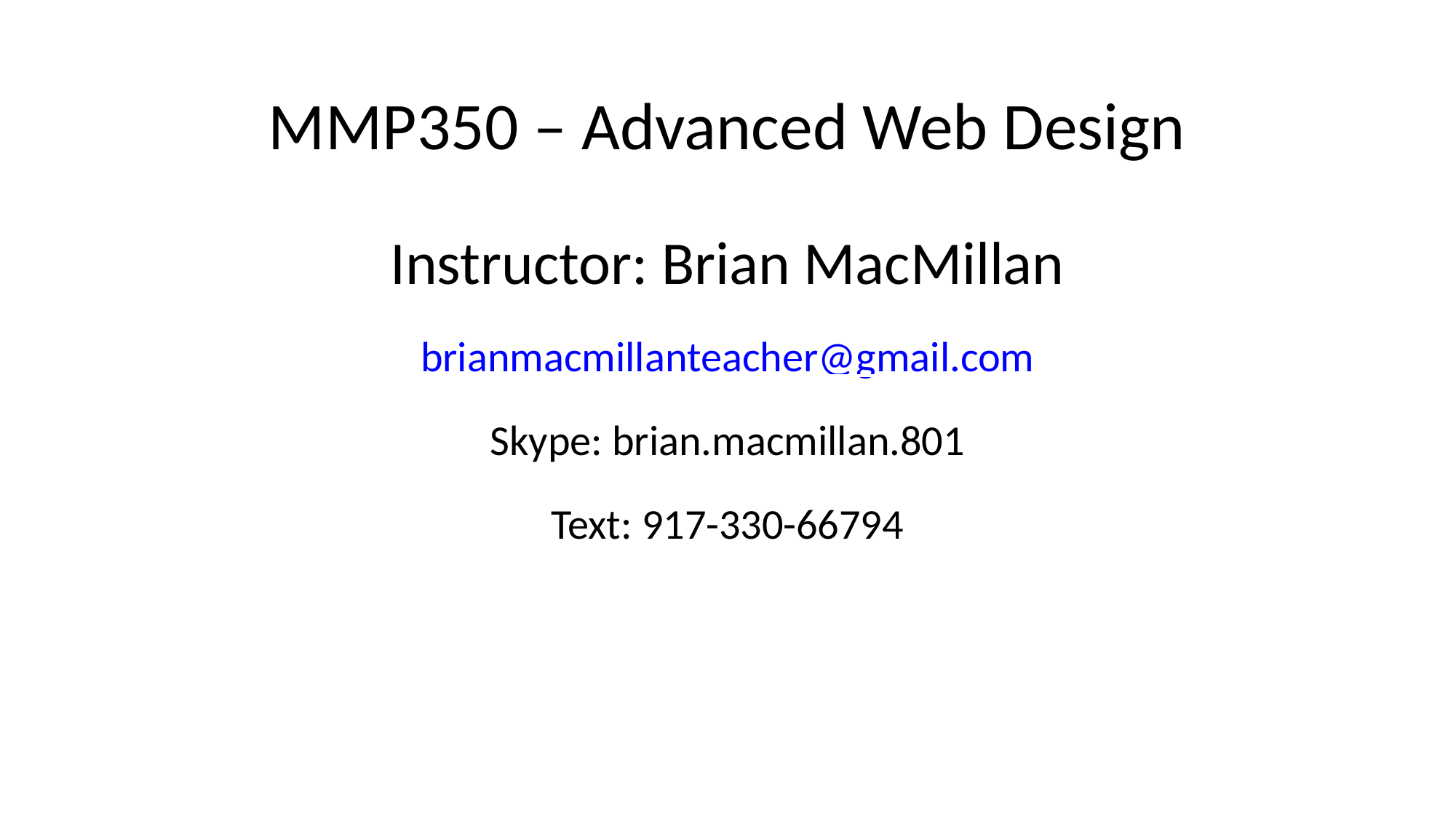

MMP350 – Advanced Web Design
Instructor: Brian MacMillan

brianmacmillanteacher@gmail.com

Skype: brian.macmillan.801

Text: 917-330-66794